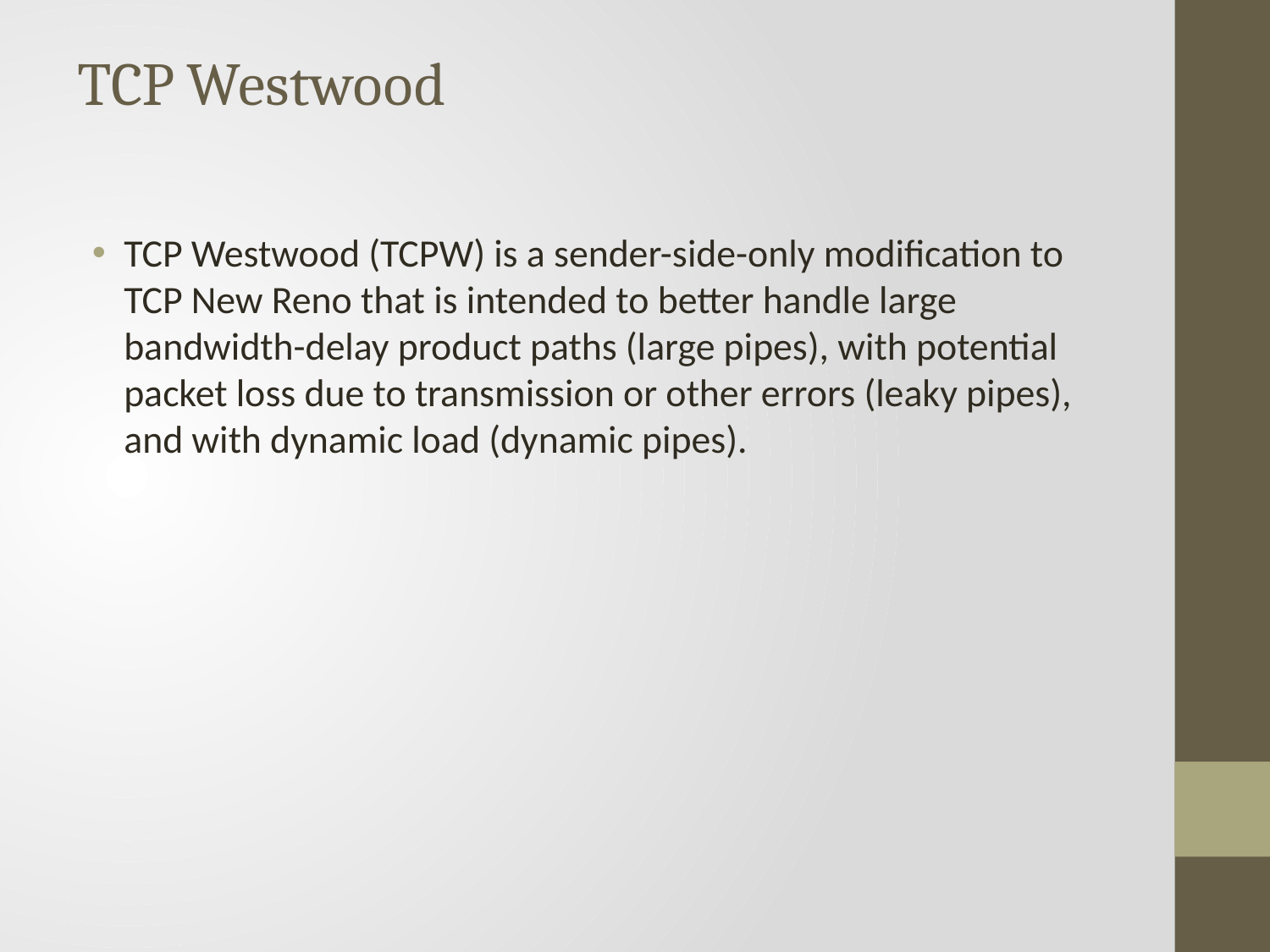

# TCP Westwood
TCP Westwood (TCPW) is a sender-side-only modification to TCP New Reno that is intended to better handle large bandwidth-delay product paths (large pipes), with potential packet loss due to transmission or other errors (leaky pipes), and with dynamic load (dynamic pipes).